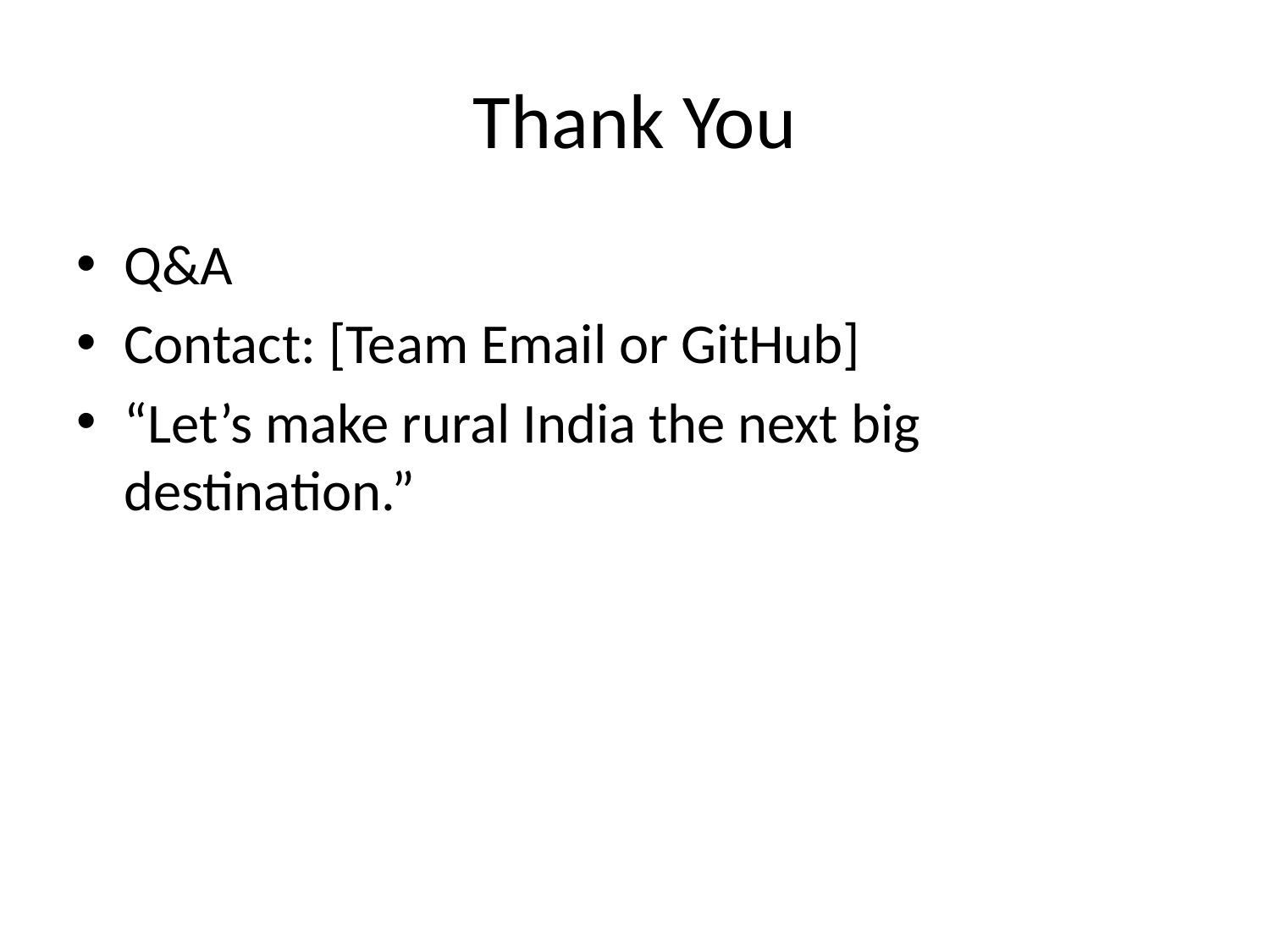

# Thank You
Q&A
Contact: [Team Email or GitHub]
“Let’s make rural India the next big destination.”